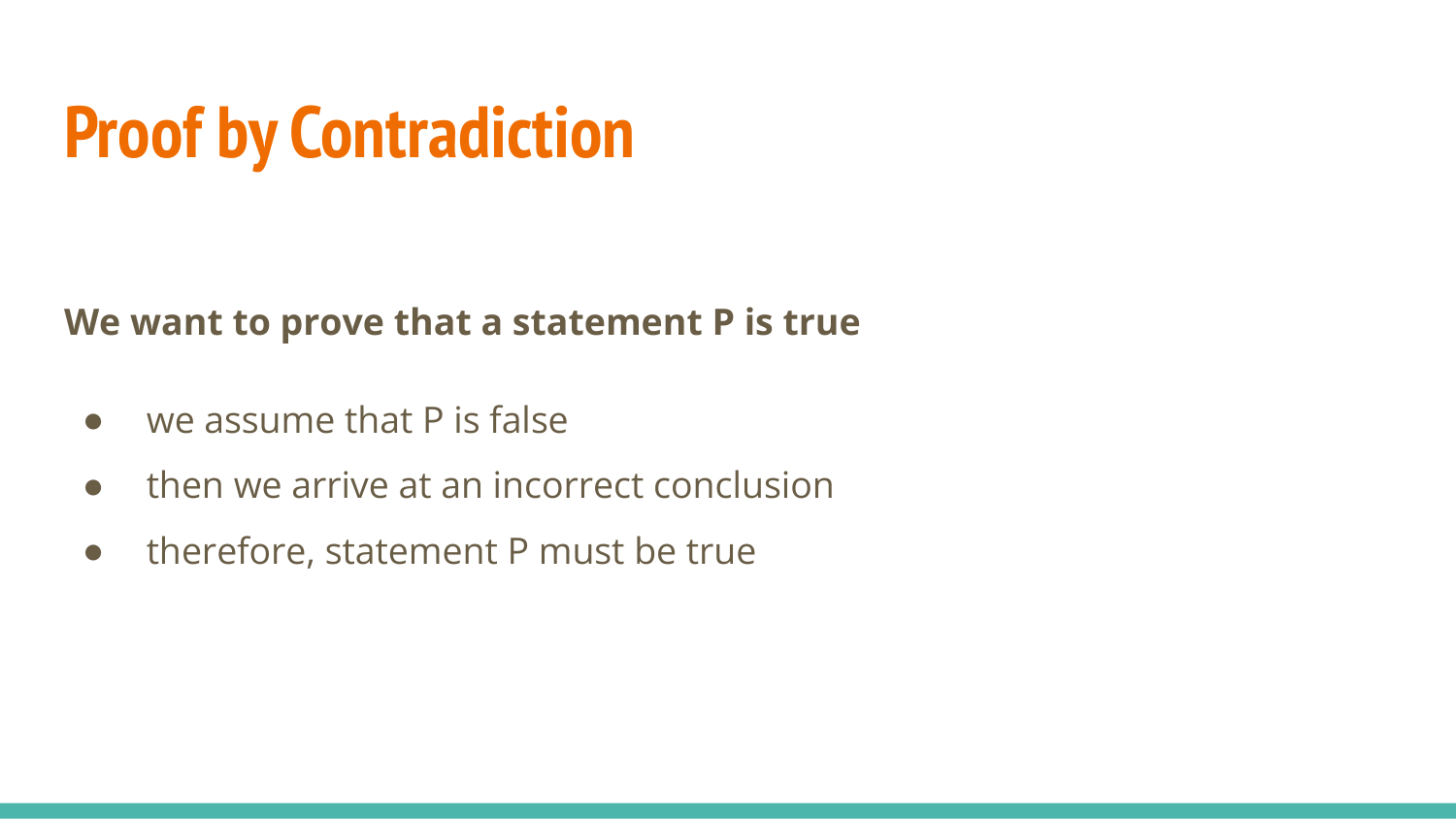

# Proof by Contradiction

We want to prove that a statement P is true
 we assume that P is false
 then we arrive at an incorrect conclusion
 therefore, statement P must be true